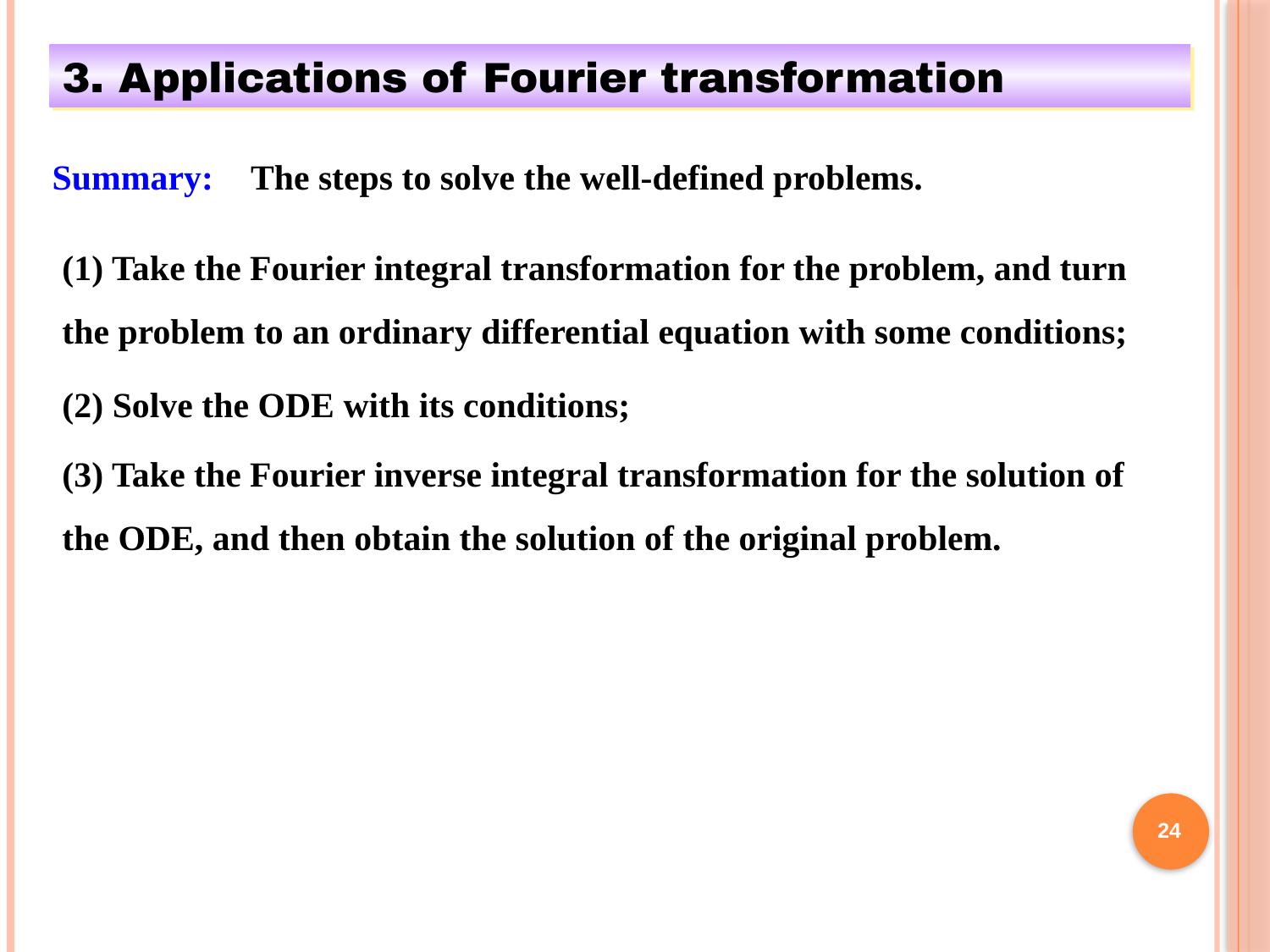

3. Applications of Fourier transformation
Summary:
The steps to solve the well-defined problems.
(1) Take the Fourier integral transformation for the problem, and turn the problem to an ordinary differential equation with some conditions;
(2) Solve the ODE with its conditions;
(3) Take the Fourier inverse integral transformation for the solution of the ODE, and then obtain the solution of the original problem.
24